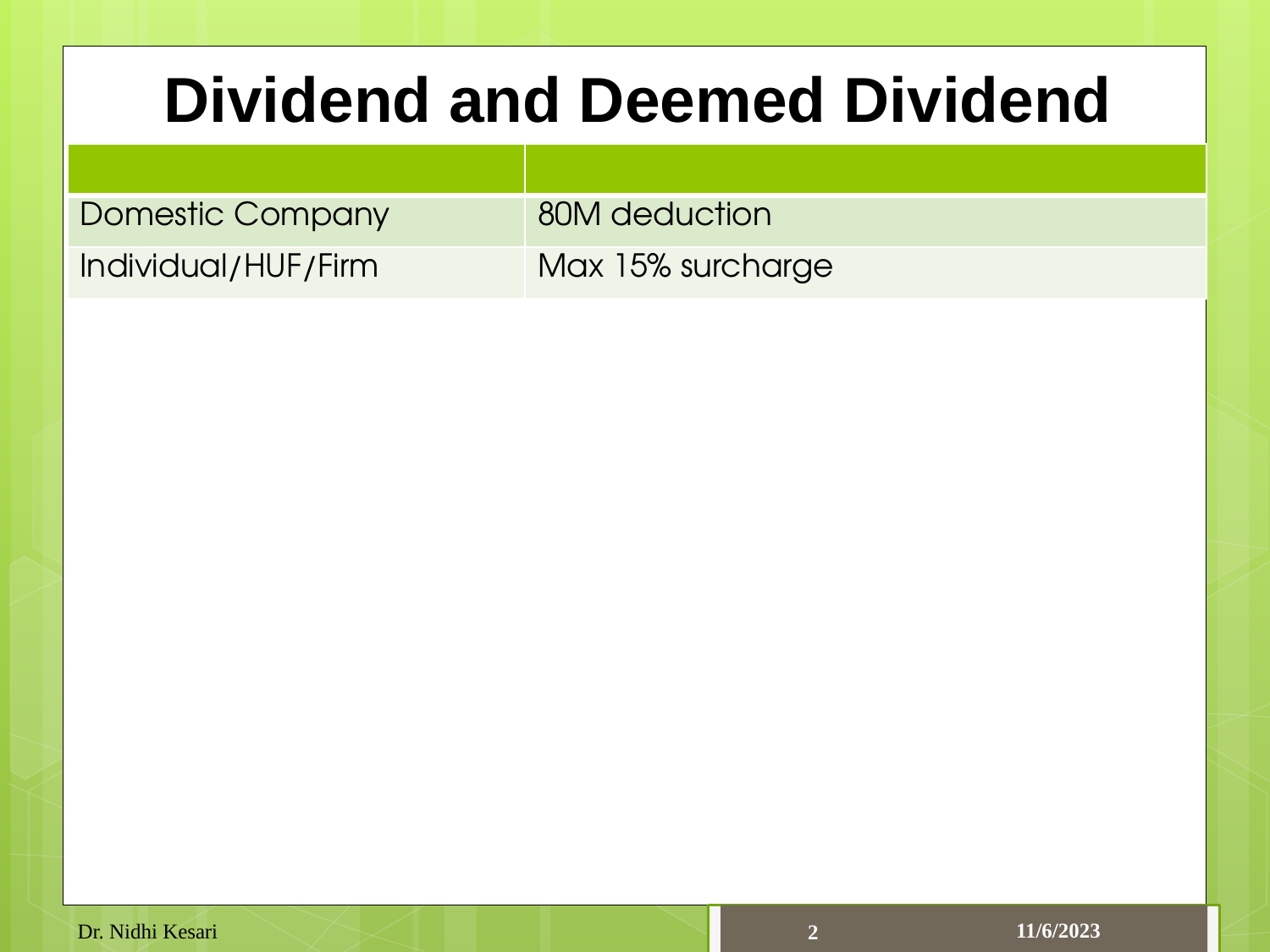

# Dividend and Deemed Dividend
|  |  |
| --- | --- |
| Domestic Company | 80M deduction |
| Individual/HUF/Firm | Max 15% surcharge |
11/6/2023
Dr. Nidhi Kesari
2